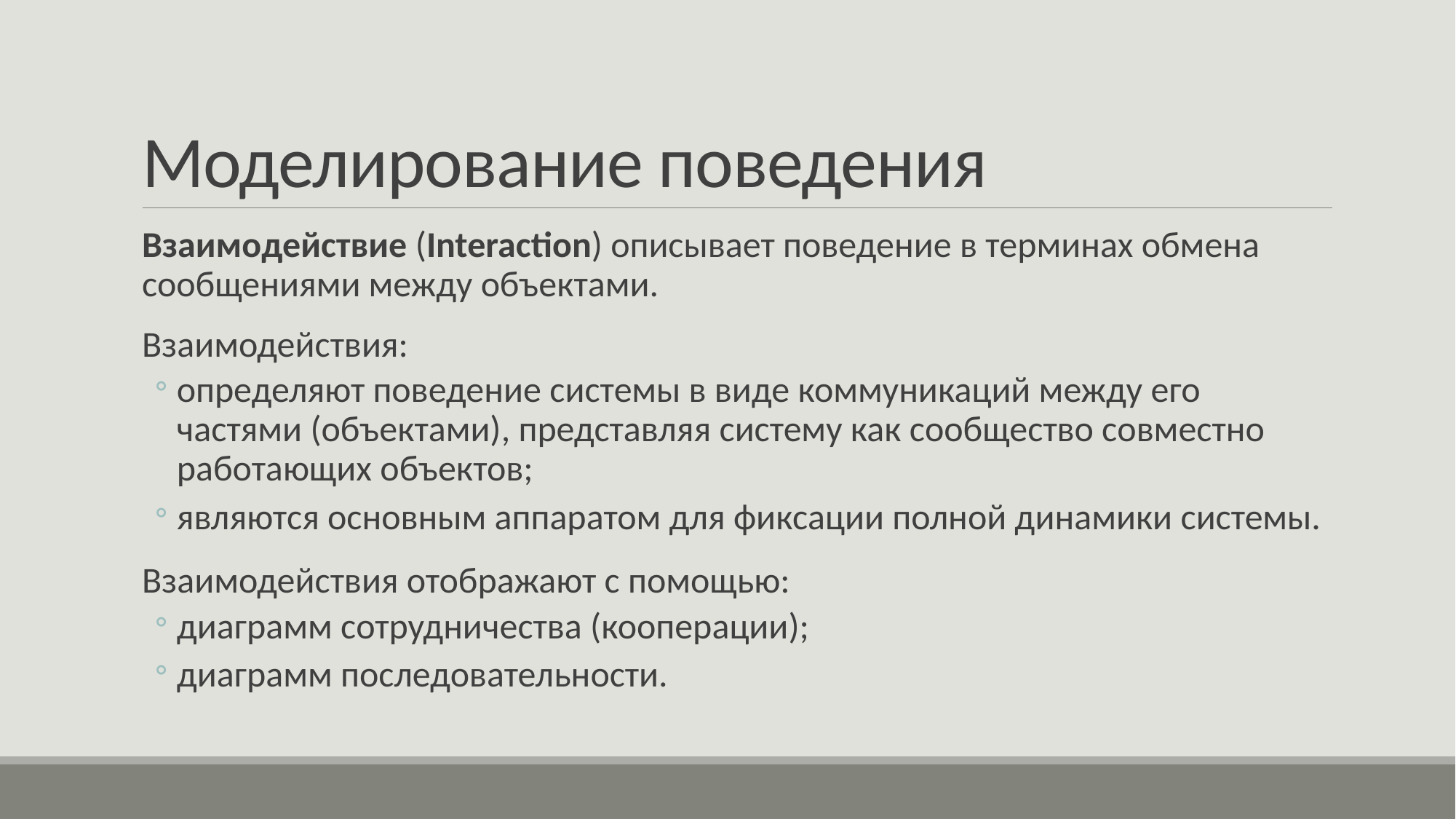

# Моделирование поведения
Взаимодействие (Interaction) описывает поведение в терминах обмена сообщениями между объектами.
Взаимодействия:
определяют поведение системы в виде коммуникаций между его частями (объектами), представляя систему как сообщество совместно работающих объектов;
являются основным аппаратом для фиксации полной динамики системы.
Взаимодействия отображают с помощью:
диаграмм сотрудничества (кооперации);
диаграмм последовательности.